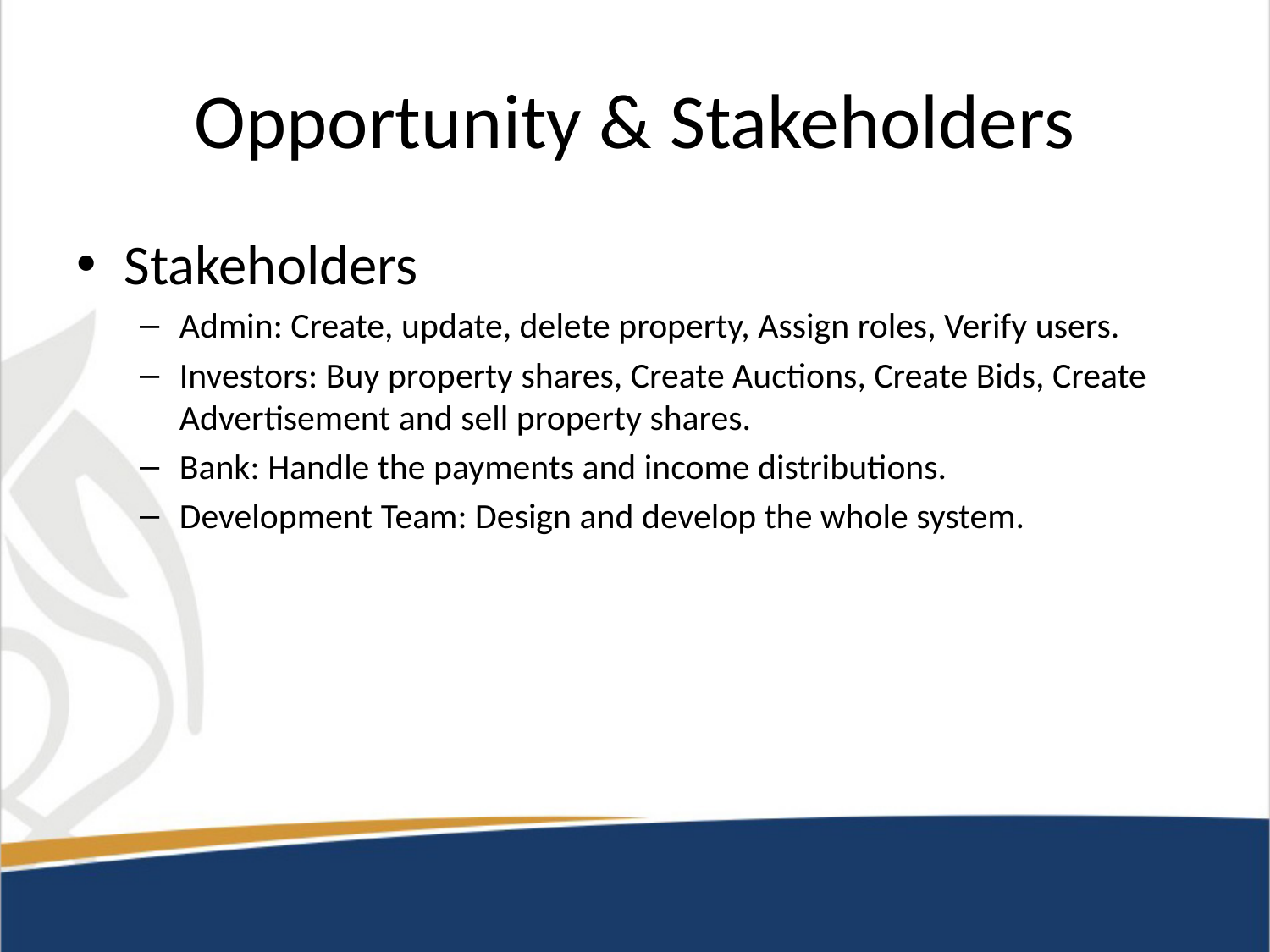

# Opportunity & Stakeholders
Stakeholders
Admin: Create, update, delete property, Assign roles, Verify users.
Investors: Buy property shares, Create Auctions, Create Bids, Create Advertisement and sell property shares.
Bank: Handle the payments and income distributions.
Development Team: Design and develop the whole system.